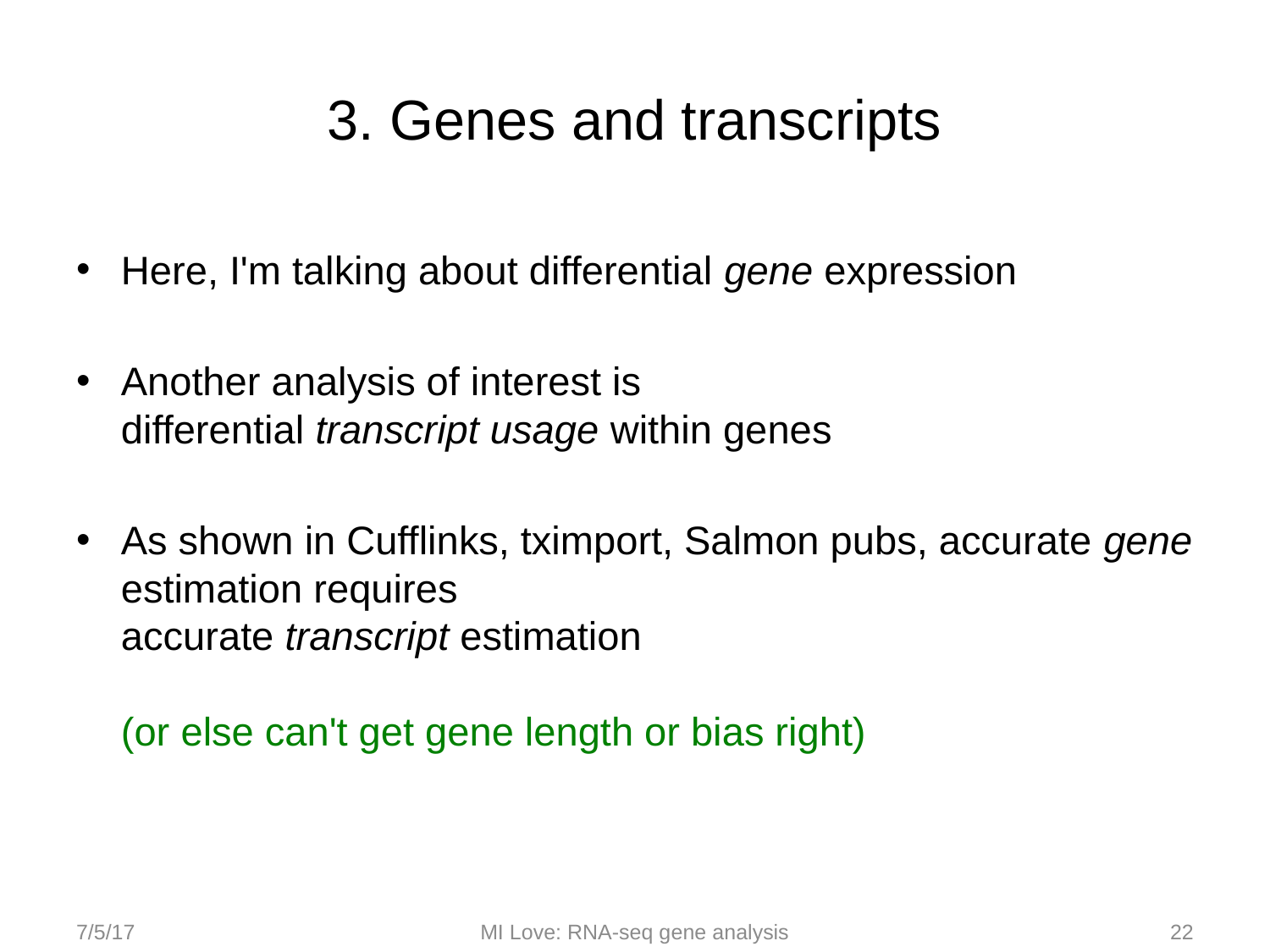

# 3. Genes and transcripts
Here, I'm talking about differential gene expression

Another analysis of interest is
differential transcript usage within genes

As shown in Cufflinks, tximport, Salmon pubs, accurate gene estimation requires
accurate transcript estimation
(or else can't get gene length or bias right)
7/5/17
MI Love: RNA-seq gene analysis
22